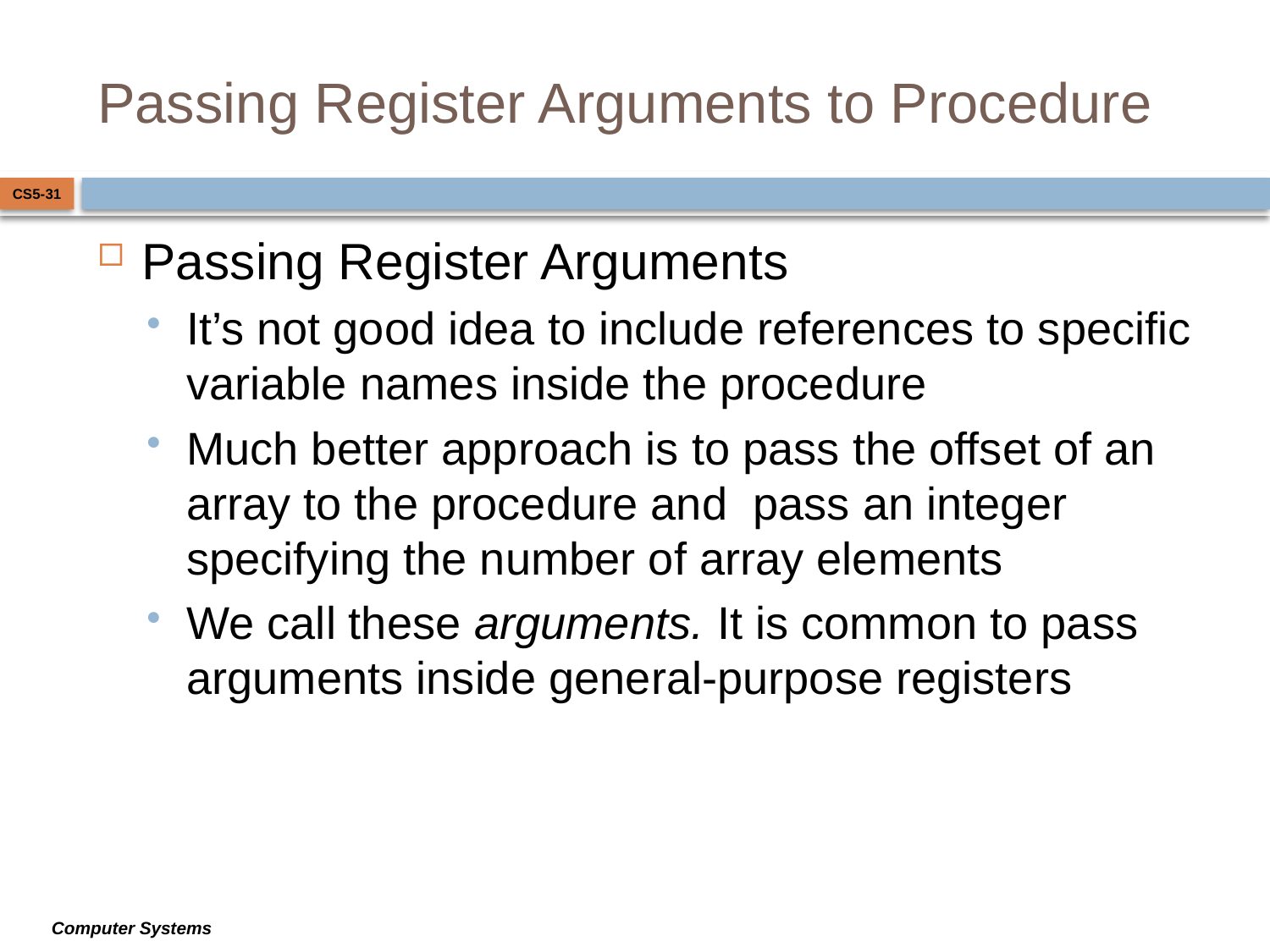

# Passing Register Arguments to Procedure
CS5-31
Passing Register Arguments
It’s not good idea to include references to specific variable names inside the procedure
Much better approach is to pass the offset of an array to the procedure and  pass an integer specifying the number of array elements
We call these arguments. It is common to pass arguments inside general-purpose registers